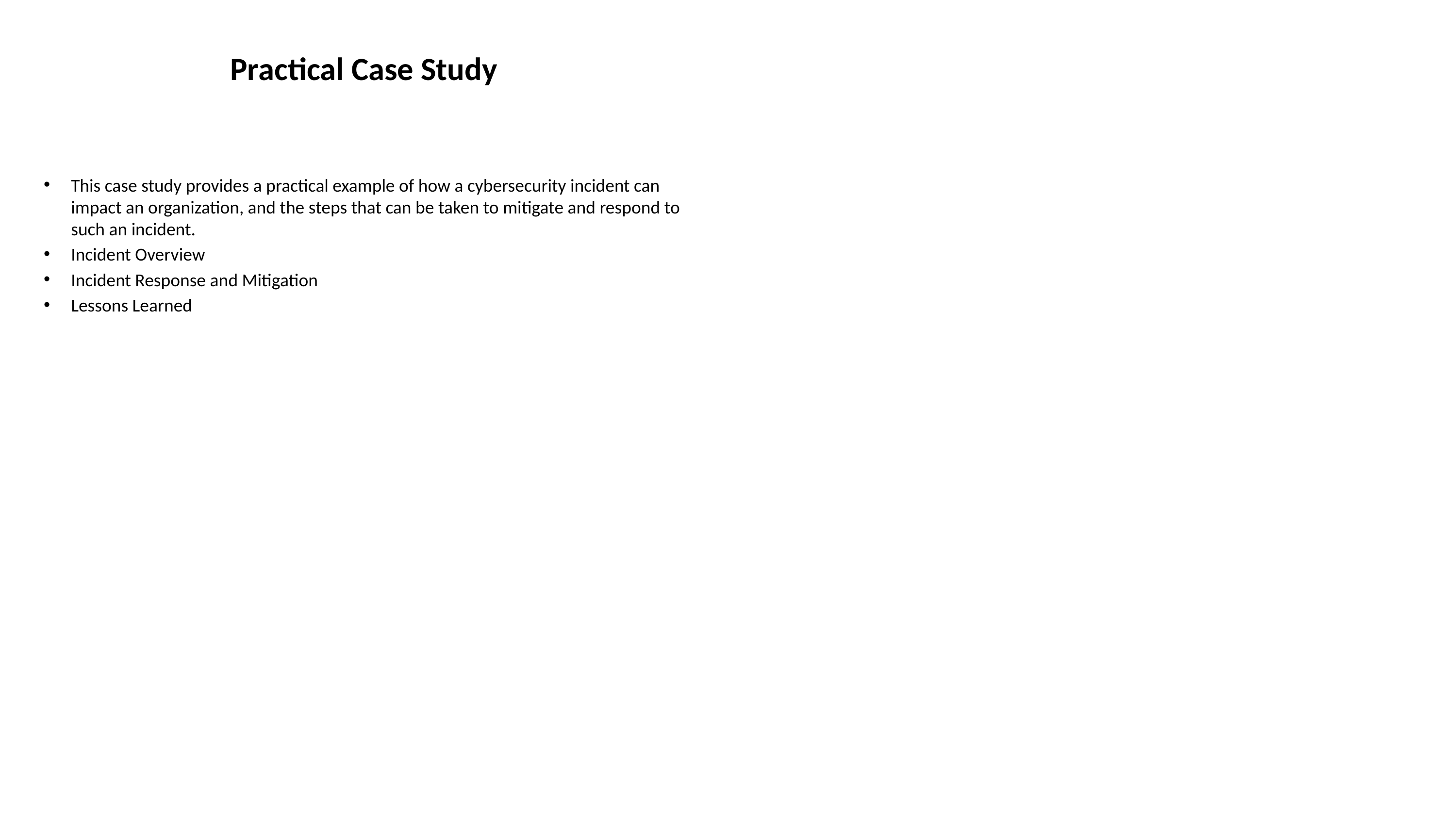

# Practical Case Study

This case study provides a practical example of how a cybersecurity incident can impact an organization, and the steps that can be taken to mitigate and respond to such an incident.
Incident Overview
Incident Response and Mitigation
Lessons Learned